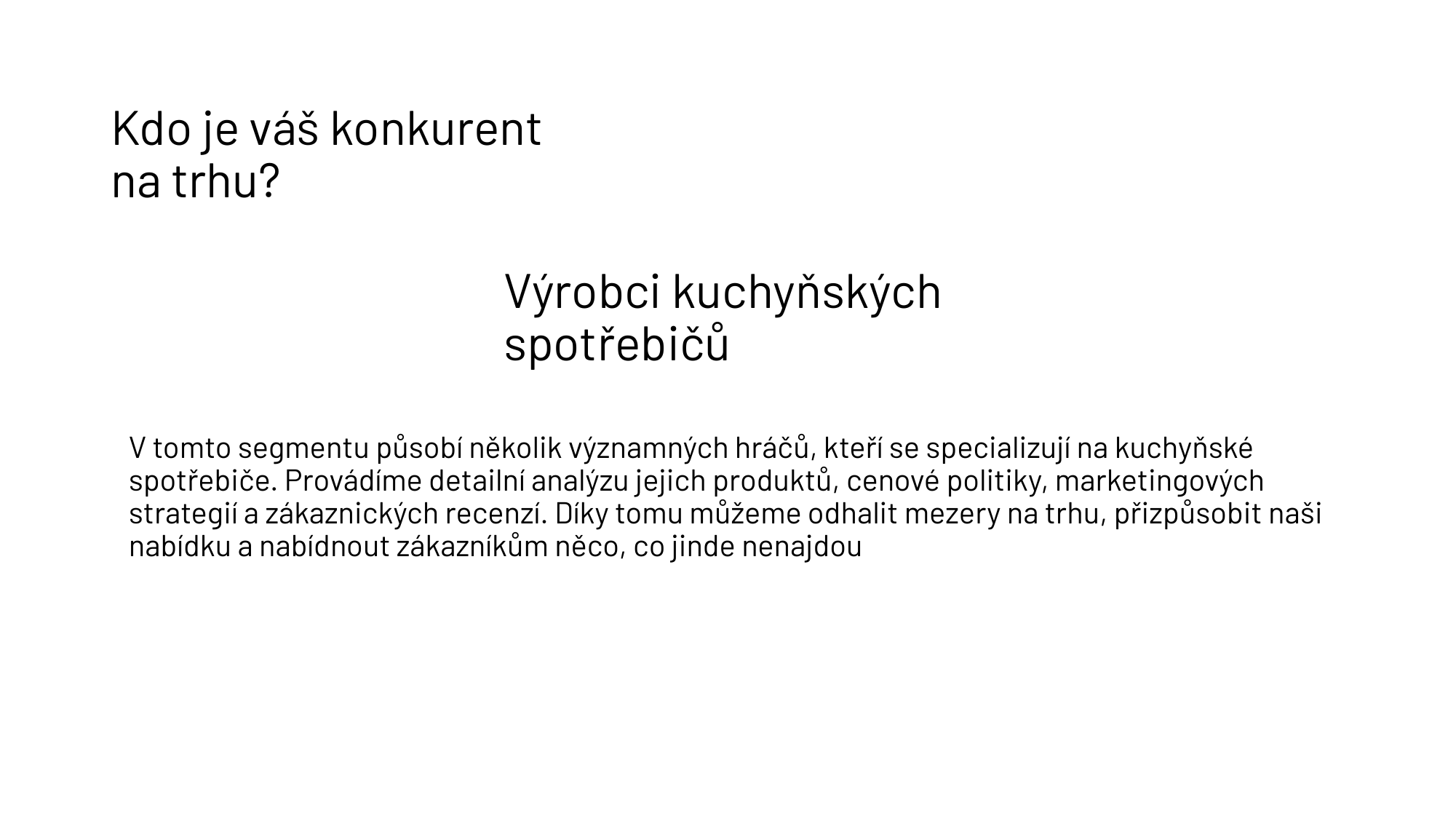

# Kdo je váš konkurent na trhu?
Výrobci kuchyňských spotřebičů
V tomto segmentu působí několik významných hráčů, kteří se specializují na kuchyňské spotřebiče. Provádíme detailní analýzu jejich produktů, cenové politiky, marketingových strategií a zákaznických recenzí. Díky tomu můžeme odhalit mezery na trhu, přizpůsobit naši nabídku a nabídnout zákazníkům něco, co jinde nenajdou